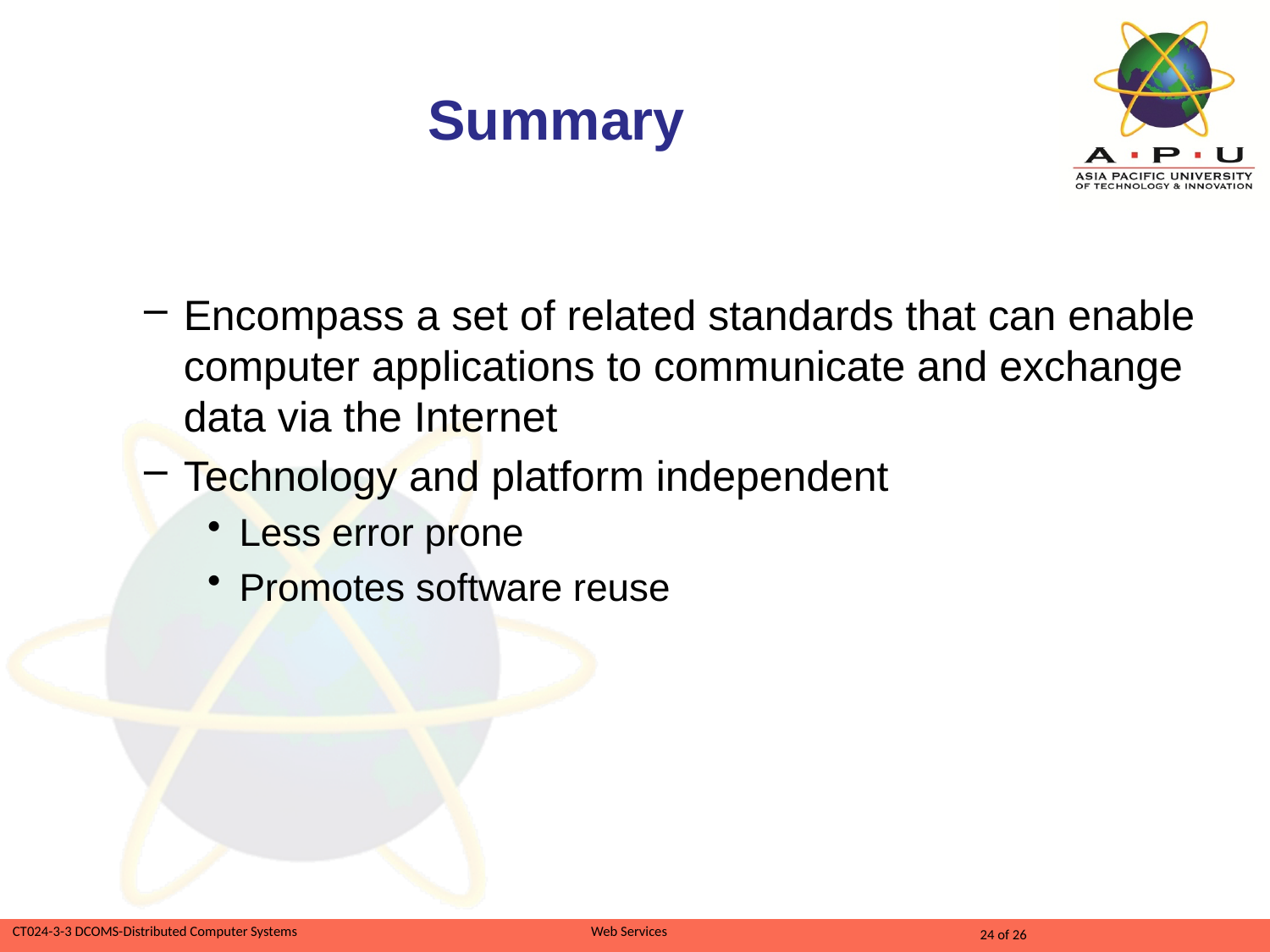

# Summary

Encompass a set of related standards that can enable computer applications to communicate and exchange data via the Internet
Technology and platform independent
Less error prone
Promotes software reuse